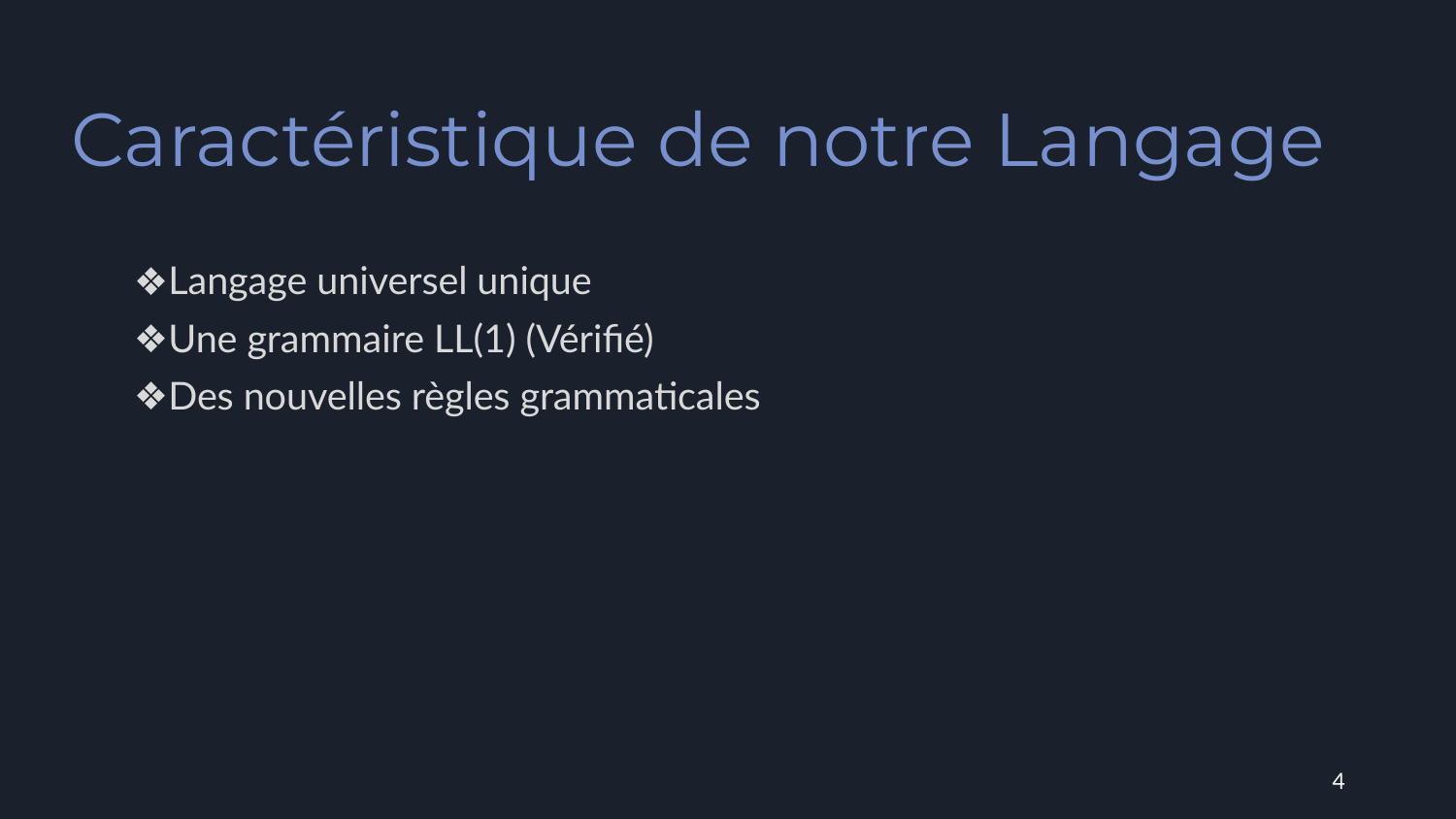

# Caractéristique de notre Langage
Langage universel unique
Une grammaire LL(1) (Vérifié)
Des nouvelles règles grammaticales
4